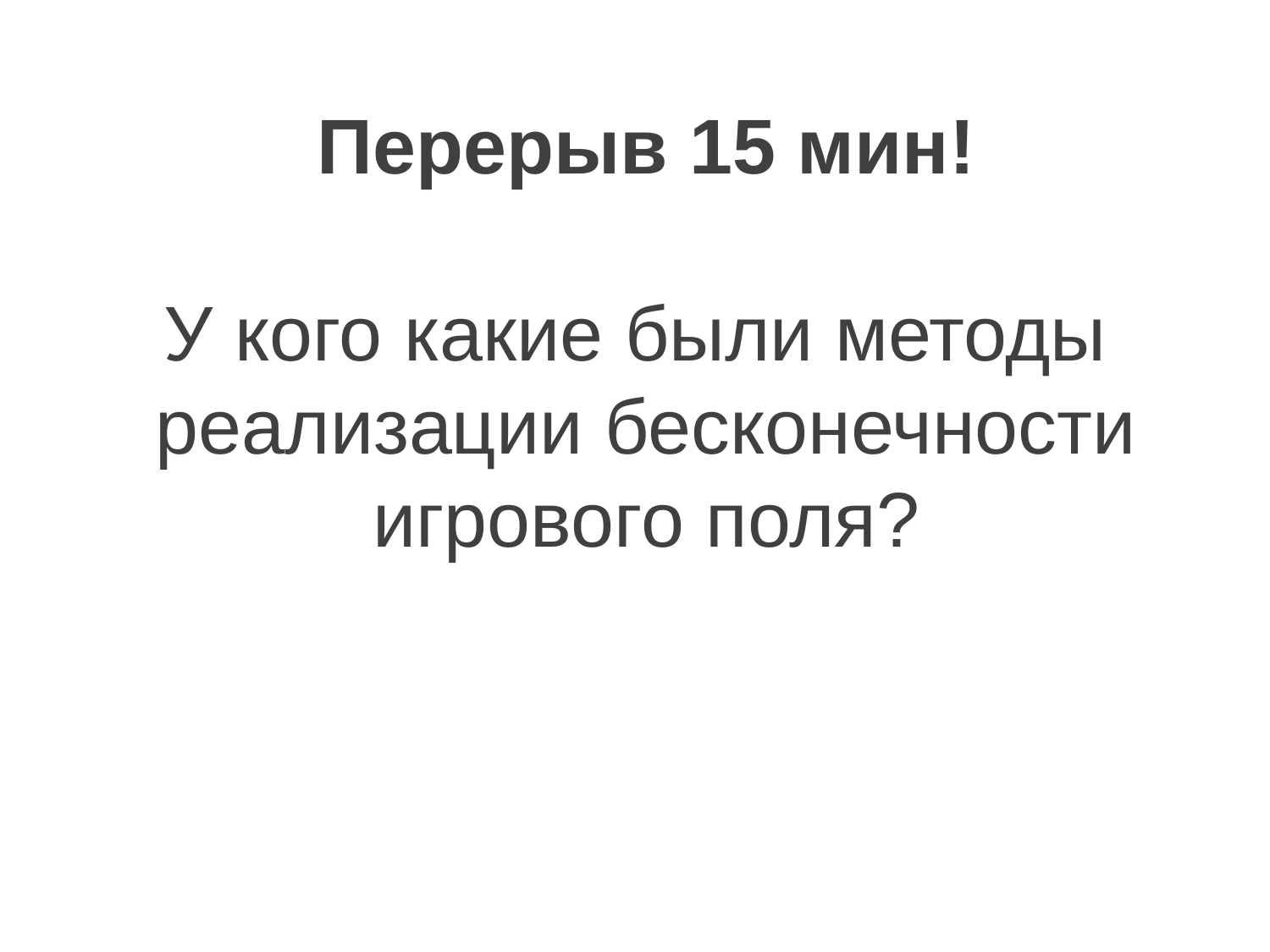

# Перерыв 15 мин! У кого какие были методы реализации бесконечности игрового поля?